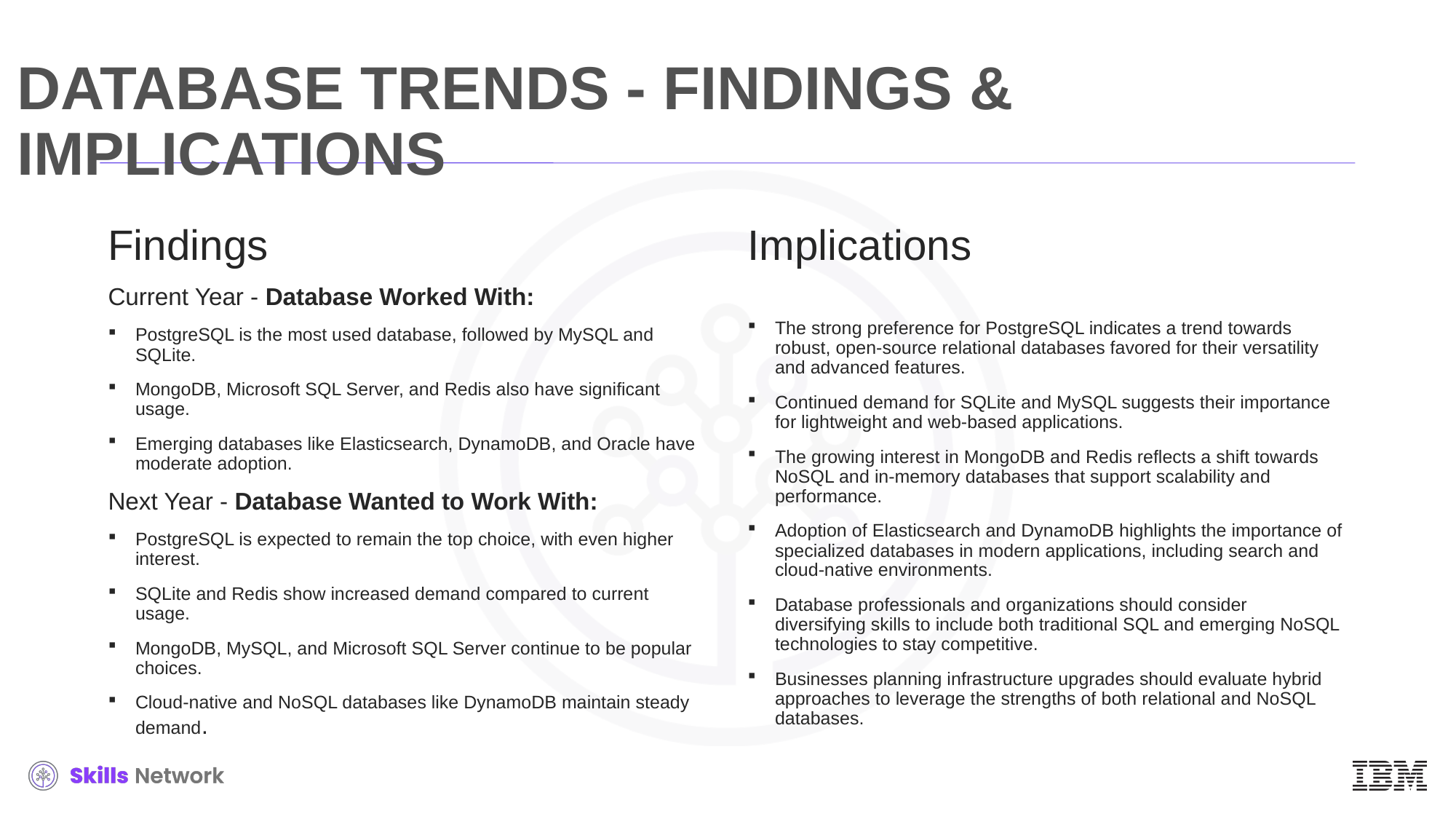

# DATABASE TRENDS - FINDINGS & IMPLICATIONS
Findings
Current Year - Database Worked With:
PostgreSQL is the most used database, followed by MySQL and SQLite.
MongoDB, Microsoft SQL Server, and Redis also have significant usage.
Emerging databases like Elasticsearch, DynamoDB, and Oracle have moderate adoption.
Next Year - Database Wanted to Work With:
PostgreSQL is expected to remain the top choice, with even higher interest.
SQLite and Redis show increased demand compared to current usage.
MongoDB, MySQL, and Microsoft SQL Server continue to be popular choices.
Cloud-native and NoSQL databases like DynamoDB maintain steady demand.
Implications

The strong preference for PostgreSQL indicates a trend towards robust, open-source relational databases favored for their versatility and advanced features.
Continued demand for SQLite and MySQL suggests their importance for lightweight and web-based applications.
The growing interest in MongoDB and Redis reflects a shift towards NoSQL and in-memory databases that support scalability and performance.
Adoption of Elasticsearch and DynamoDB highlights the importance of specialized databases in modern applications, including search and cloud-native environments.
Database professionals and organizations should consider diversifying skills to include both traditional SQL and emerging NoSQL technologies to stay competitive.
Businesses planning infrastructure upgrades should evaluate hybrid approaches to leverage the strengths of both relational and NoSQL databases.